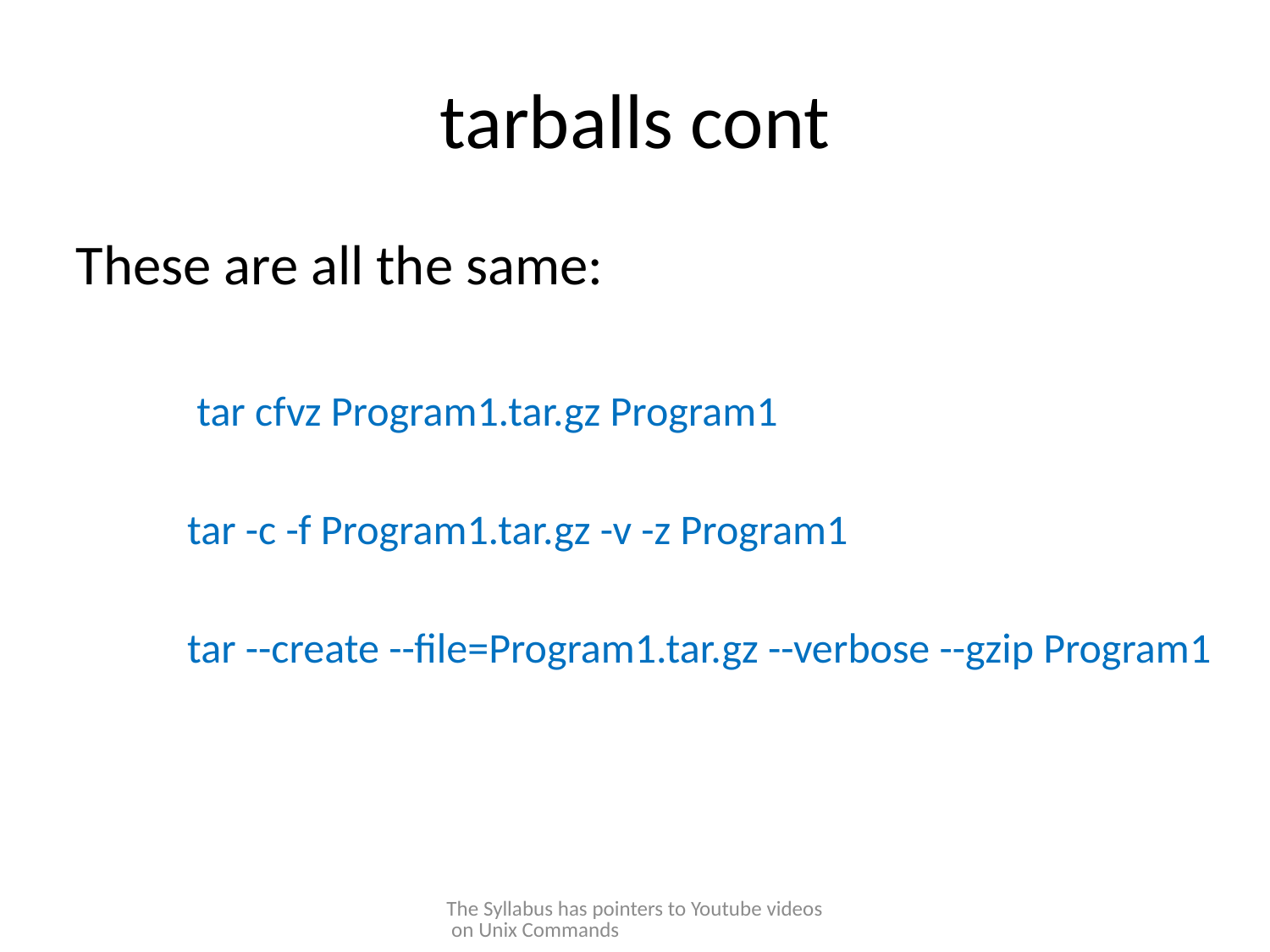

# tarballs cont
These are all the same:

 tar cfvz Program1.tar.gz Program1

tar -c -f Program1.tar.gz -v -z Program1

tar --create --file=Program1.tar.gz --verbose --gzip Program1

The Syllabus has pointers to Youtube videos on Unix Commands